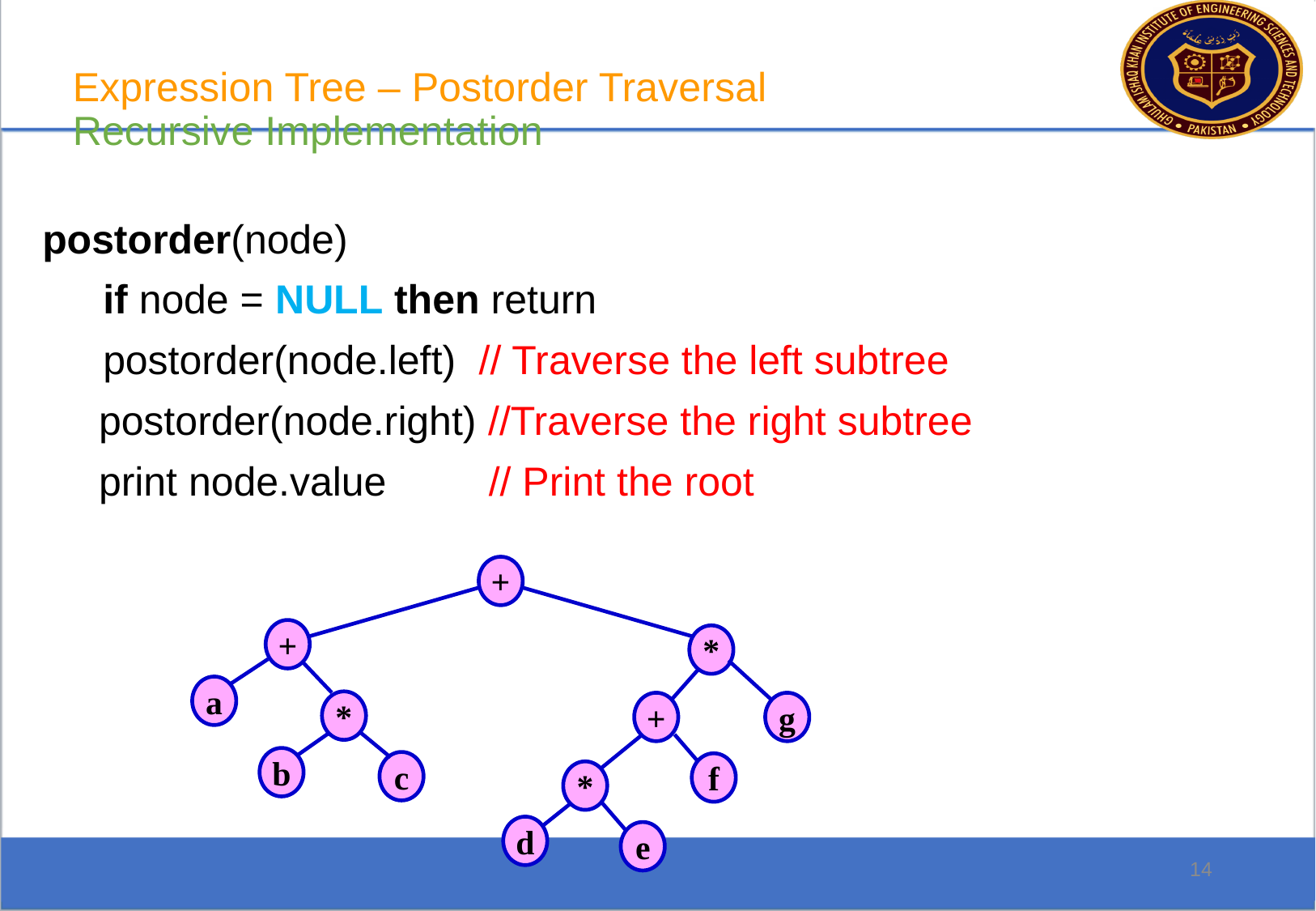

Expression Tree – Postorder Traversal
Recursive Implementation
postorder(node)
	if node = NULL then return
	postorder(node.left)  // Traverse the left subtree
     postorder(node.right) //Traverse the right subtree
     print node.value         // Print the root
+

+
*

a
*
+
g

b
c
f
*

d
e
14